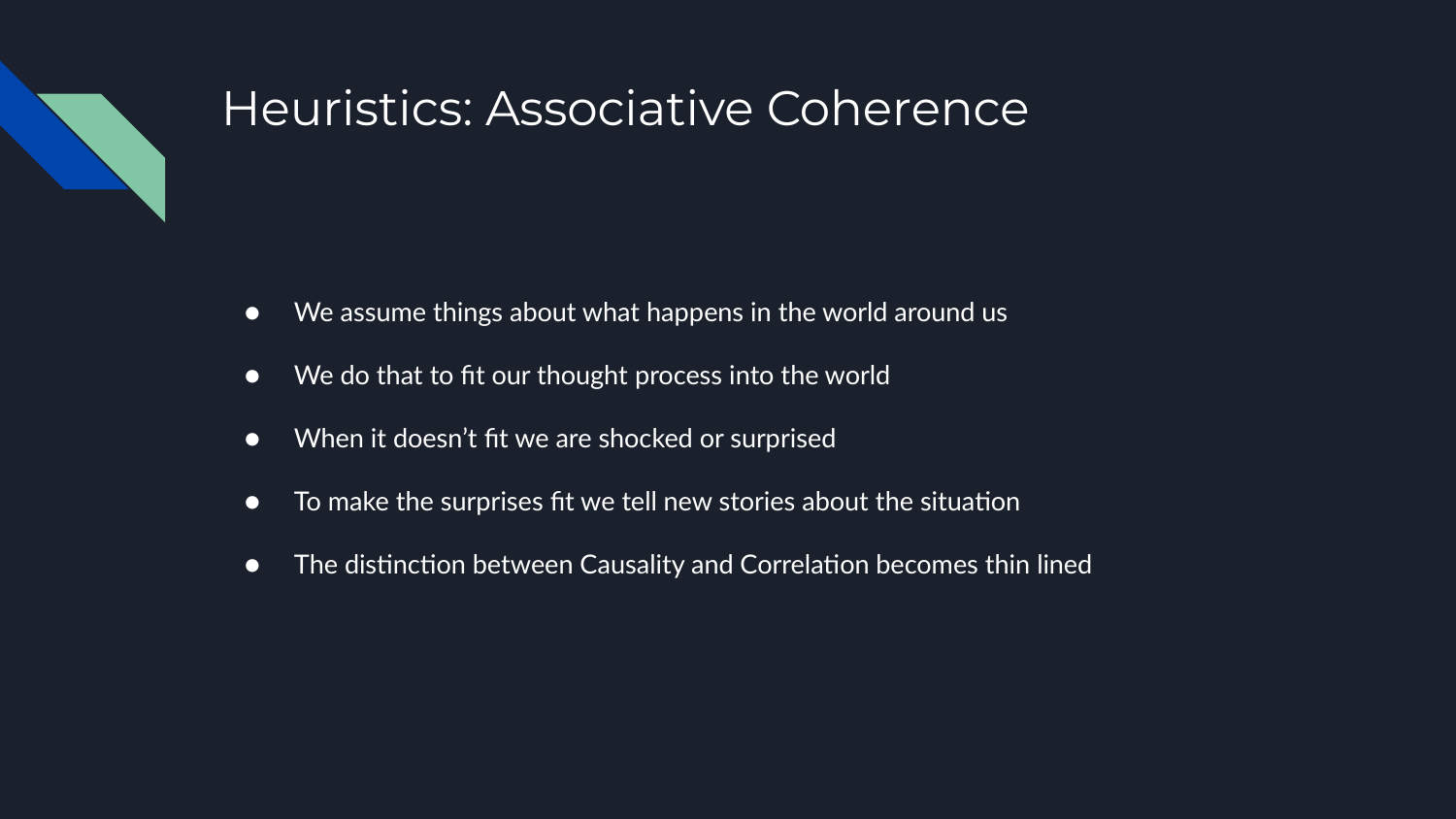

# Heuristics: Associative Coherence
We assume things about what happens in the world around us
We do that to fit our thought process into the world
When it doesn’t fit we are shocked or surprised
To make the surprises fit we tell new stories about the situation
The distinction between Causality and Correlation becomes thin lined